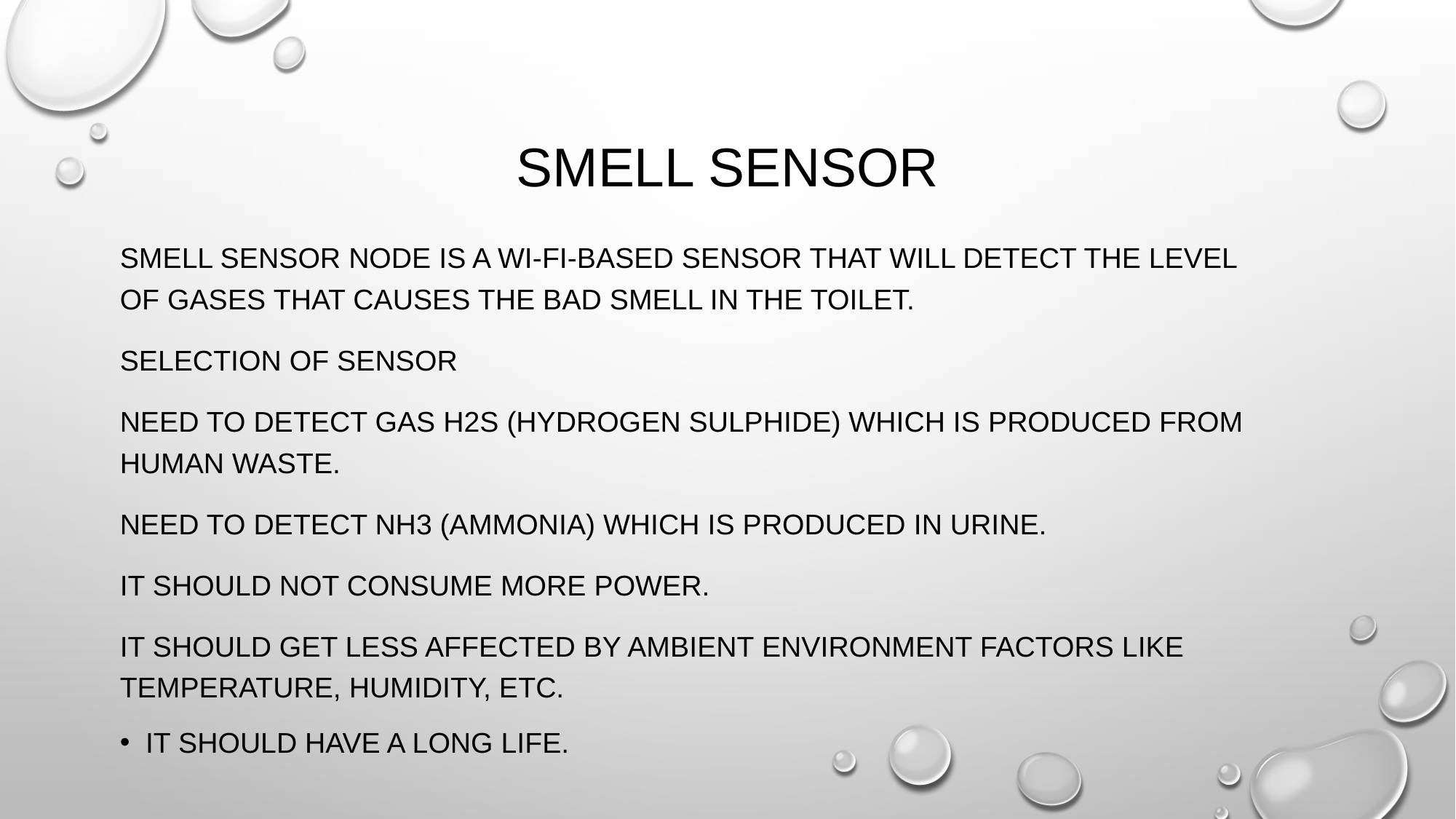

# Smell Sensor
Smell sensor Node is a wi-fi-based sensor that will detect the level of gases that causes the bad smell in the Toilet.
Selection of Sensor
Need to detect gas H2S (Hydrogen Sulphide) which is produced from Human waste.
Need to detect NH3 (Ammonia) which is produced in Urine.
It should not consume more power.
It should get less affected by ambient environment factors like temperature, humidity, etc.
It should have a long life.